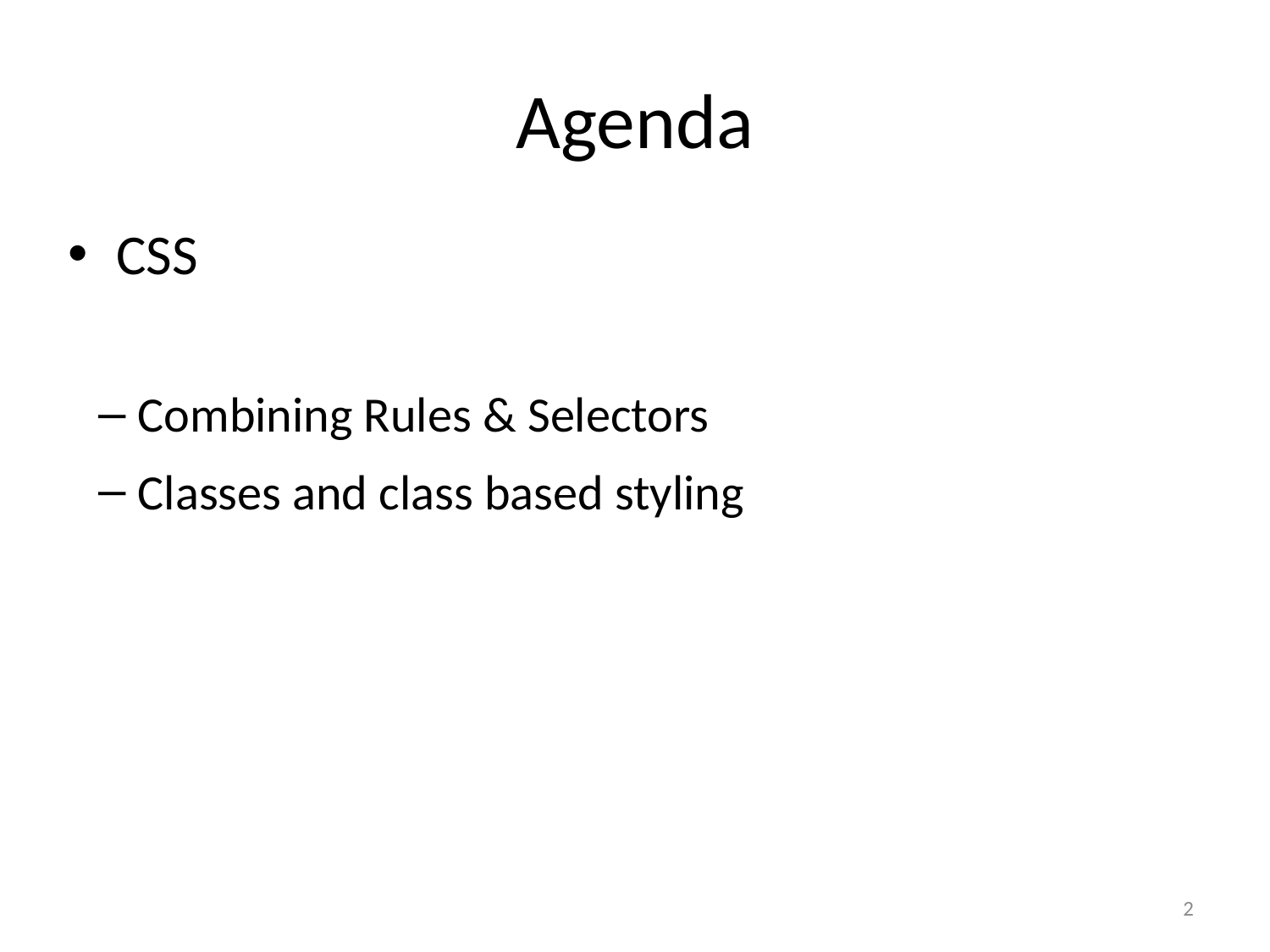

# Agenda
CSS

Combining Rules & Selectors
Classes and class based styling
2